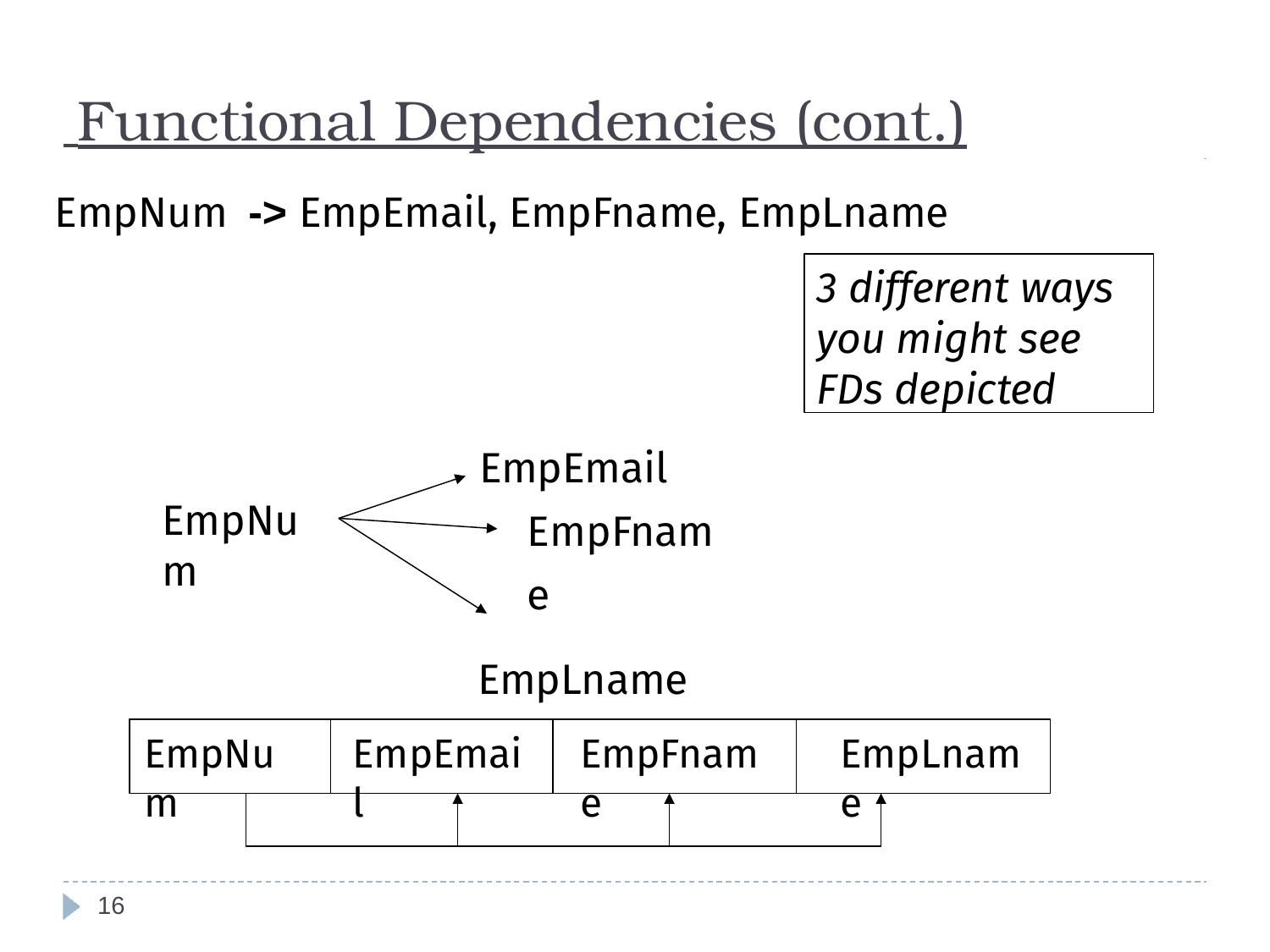

# Functional Dependencies (cont.)

EmpNum	-> EmpEmail, EmpFname, EmpLname
3 different ways  you might see  FDs depicted
EmpEmail  EmpFname
EmpLname

EmpNum

EmpNum
EmpEmail
EmpFname
EmpLname

16